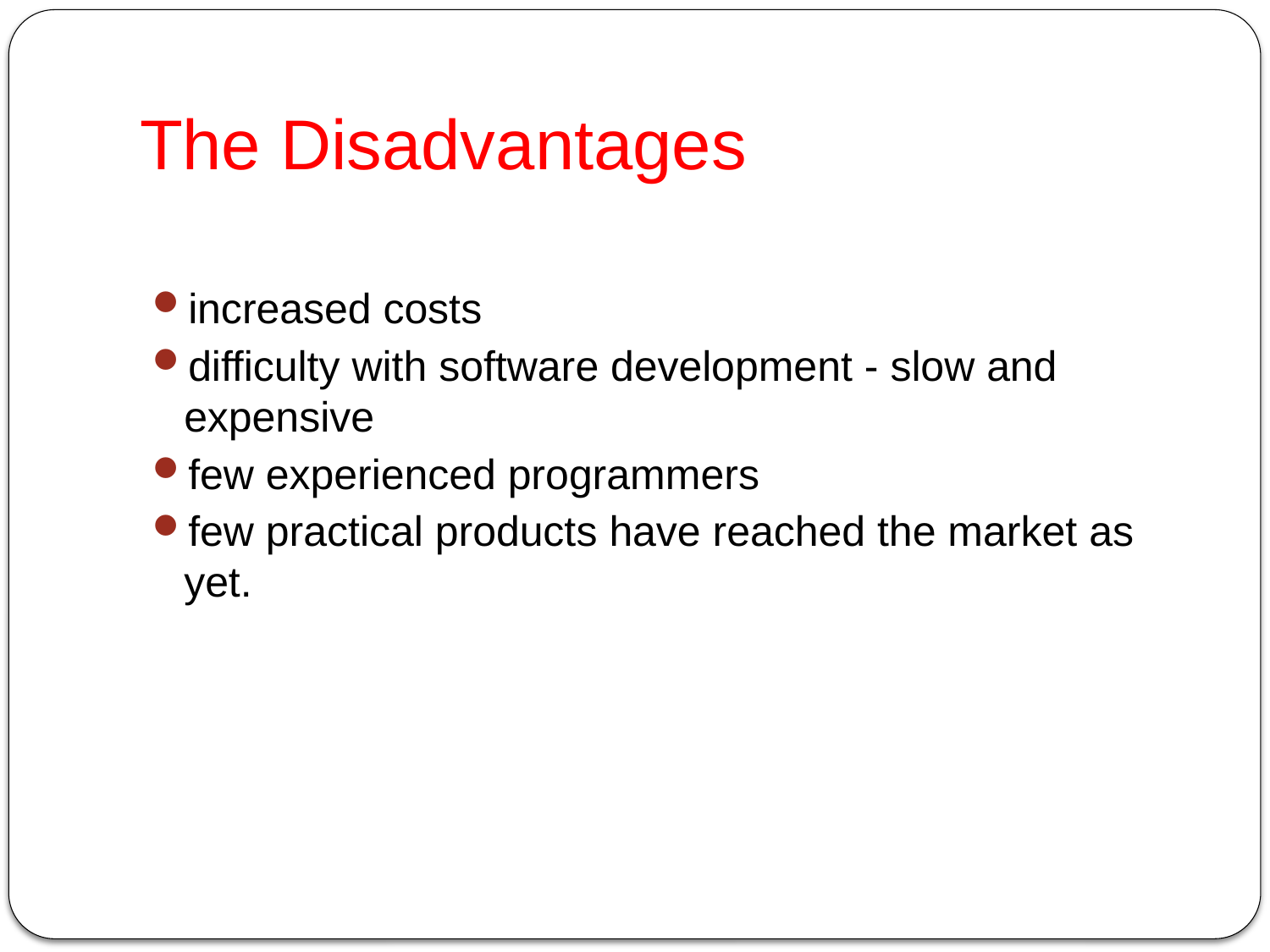

# The Disadvantages
increased costs
difficulty with software development - slow and expensive
few experienced programmers
few practical products have reached the market as yet.